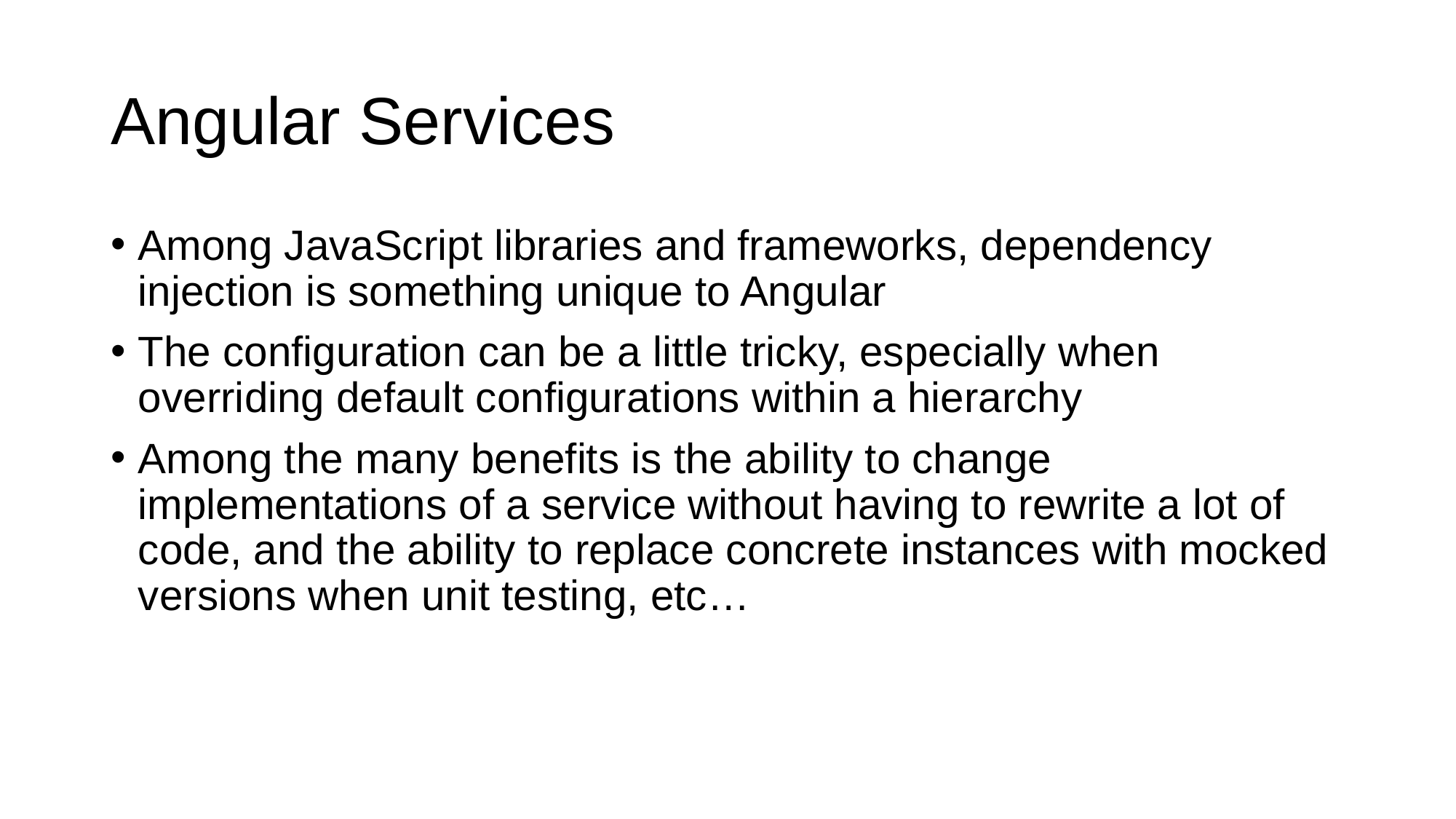

# Angular Services
Among JavaScript libraries and frameworks, dependency injection is something unique to Angular
The configuration can be a little tricky, especially when overriding default configurations within a hierarchy
Among the many benefits is the ability to change implementations of a service without having to rewrite a lot of code, and the ability to replace concrete instances with mocked versions when unit testing, etc…